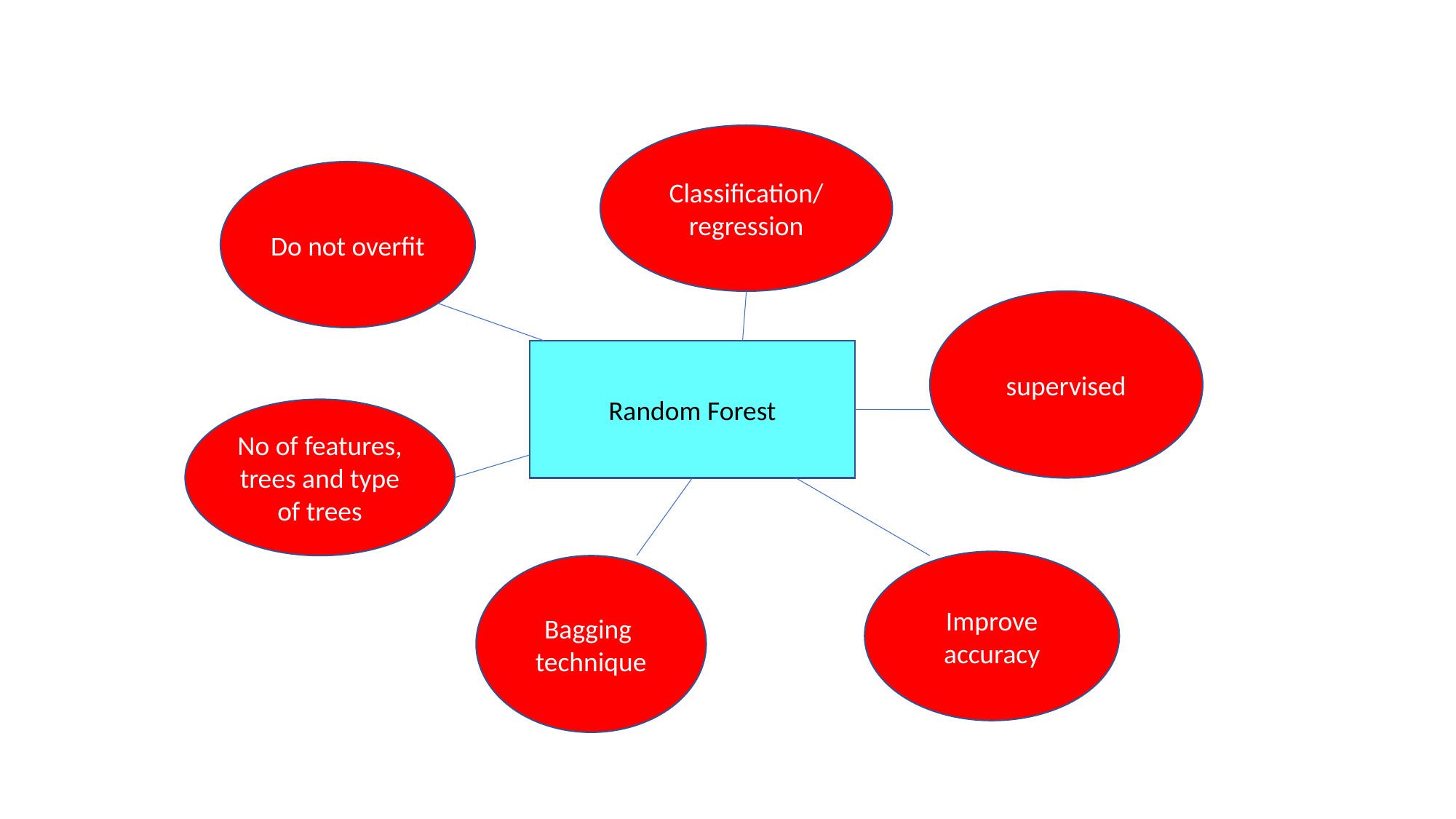

Classification/
regression
Do not overfit
supervised
Random Forest
No of features, trees and type of trees
Improve accuracy
Bagging
technique